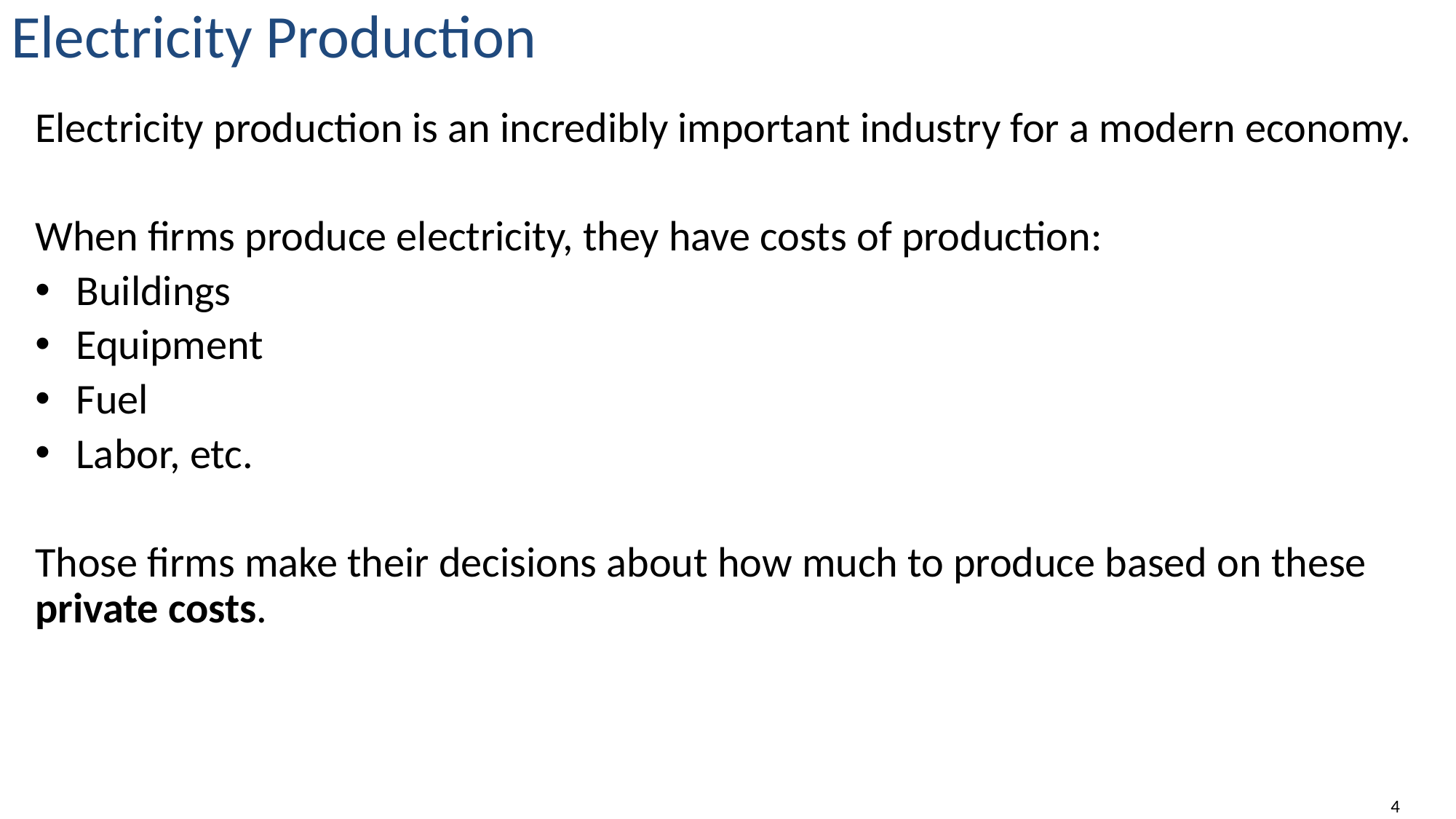

# Electricity Production
Electricity production is an incredibly important industry for a modern economy.

When firms produce electricity, they have costs of production:
Buildings
Equipment
Fuel
Labor, etc.

Those firms make their decisions about how much to produce based on these private costs.